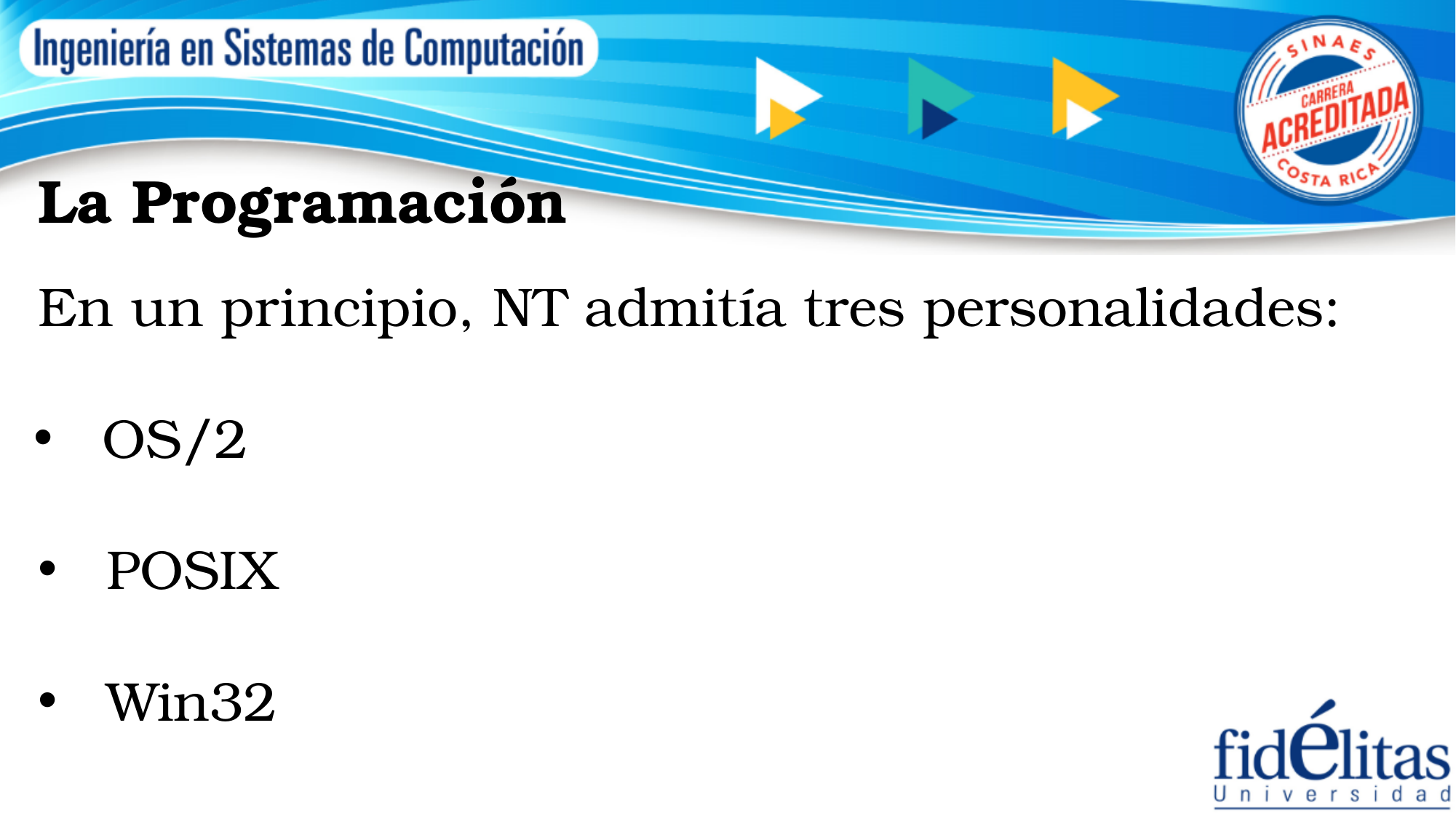

La Programación
En un principio, NT admitía tres personalidades:
OS/2
POSIX
Win32